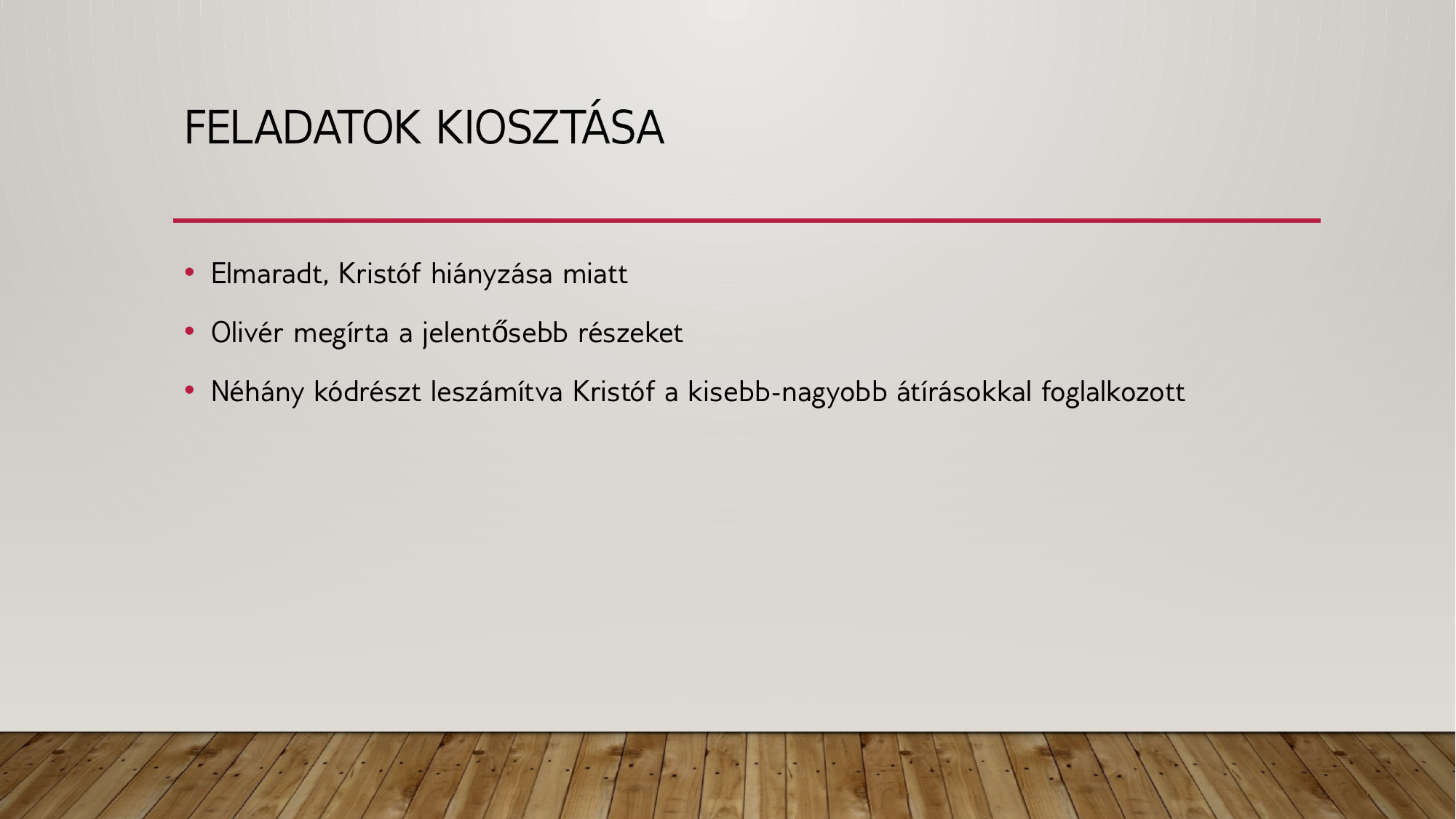

# Feladatok kiosztása
Elmaradt, Kristóf hiányzása miatt
Olivér megírta a jelentősebb részeket
Néhány kódrészt leszámítva Kristóf a kisebb-nagyobb átírásokkal foglalkozott